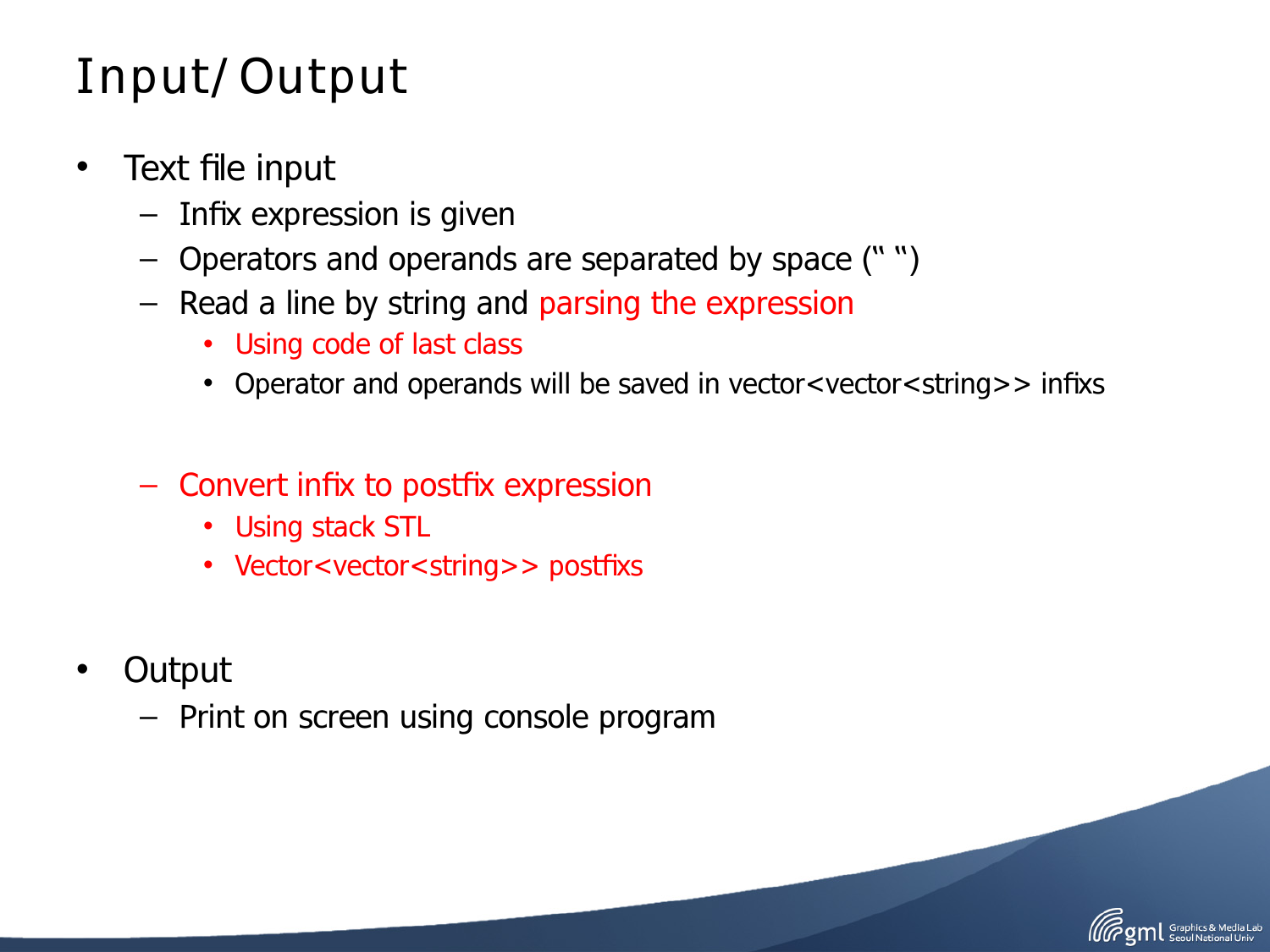

# Input/Output
Text file input
Infix expression is given
Operators and operands are separated by space (“ “)
Read a line by string and parsing the expression
Using code of last class
Operator and operands will be saved in vector<vector<string>> infixs

Convert infix to postfix expression
Using stack STL
Vector<vector<string>> postfixs

Output
Print on screen using console program